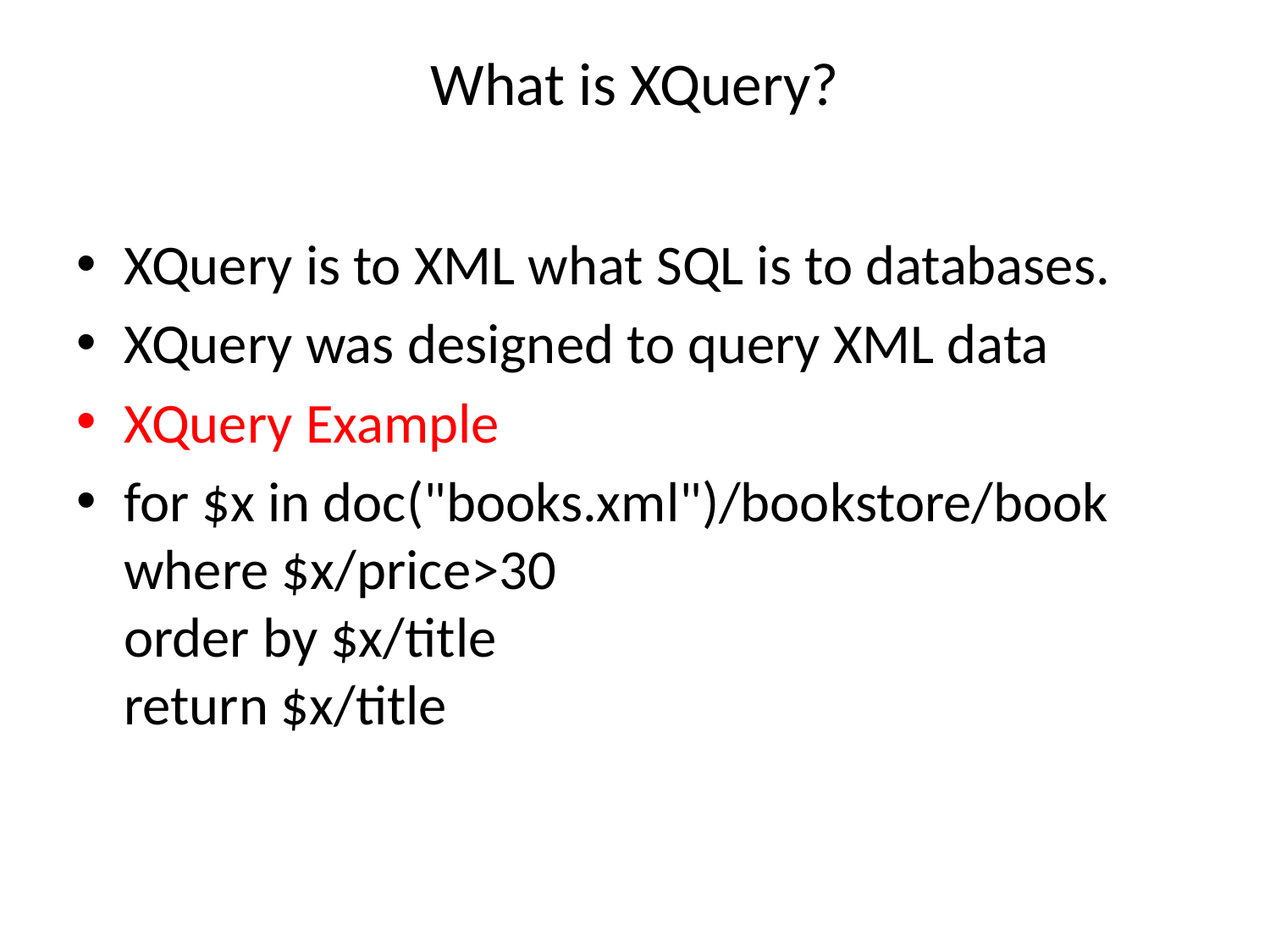

# What is XQuery?
XQuery is to XML what SQL is to databases.
XQuery was designed to query XML data
XQuery Example
for $x in doc("books.xml")/bookstore/book
where $x/price>30
order by $x/title
return $x/title